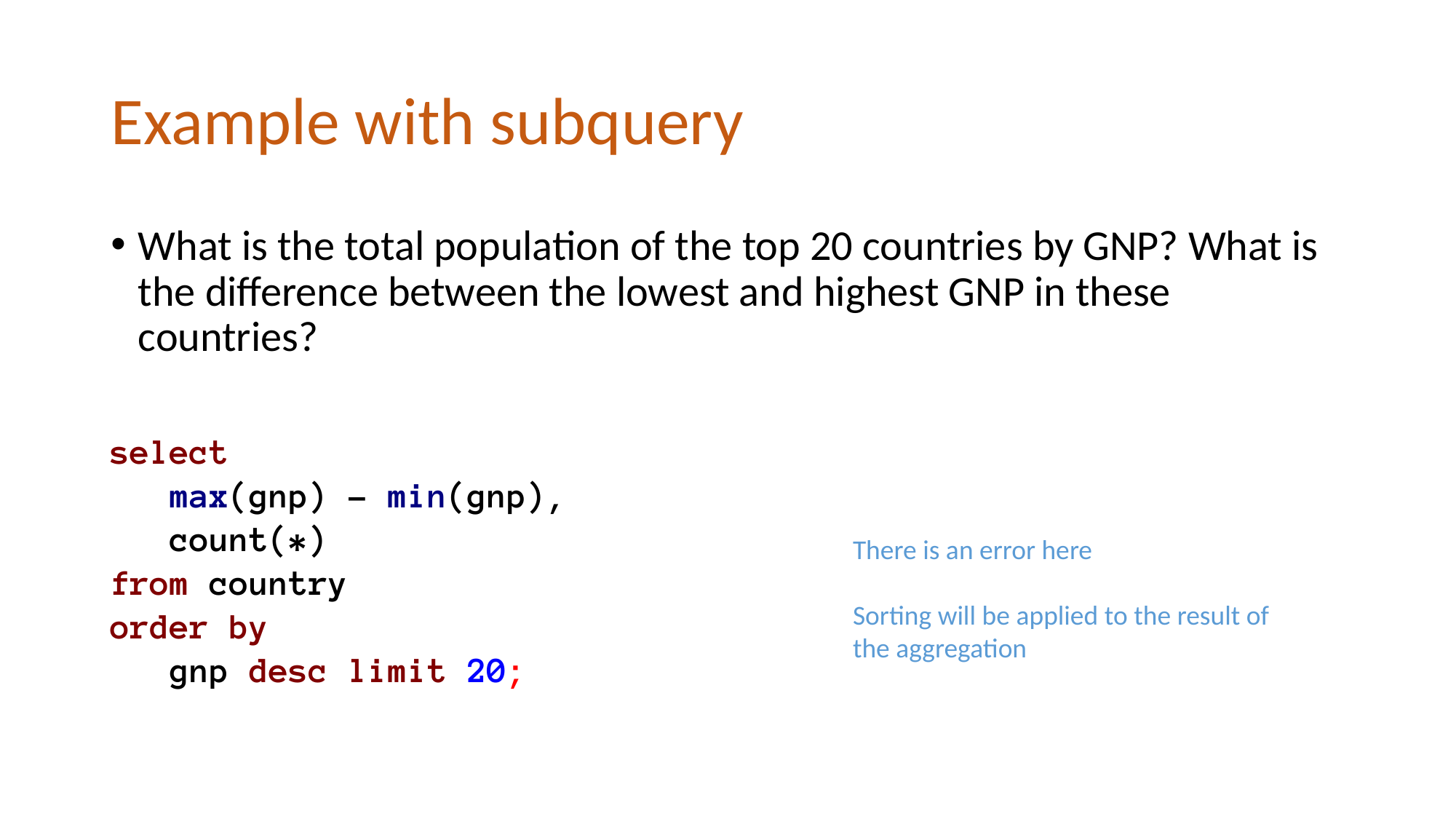

# Example with subquery
What is the total population of the top 20 countries by GNP? What is the difference between the lowest and highest GNP in these countries?
select
   max(gnp) - min(gnp),
   count(*)
from country
order by
   gnp desc limit 20;
There is an error here

Sorting will be applied to the result of the aggregation